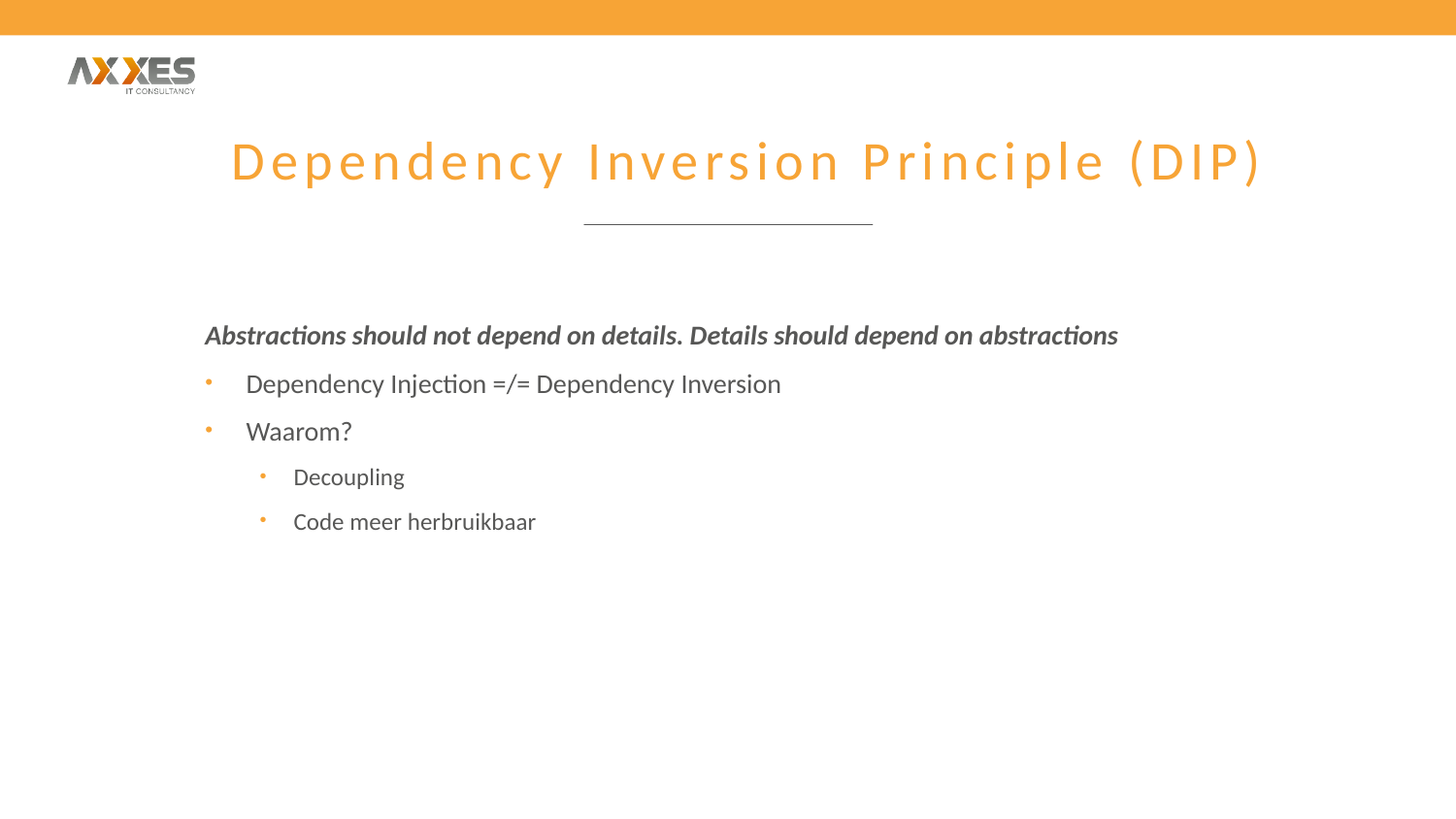

# Dependency Inversion Principle (DIP)
Abstractions should not depend on details. Details should depend on abstractions
Dependency Injection =/= Dependency Inversion
Waarom?
Decoupling
Code meer herbruikbaar